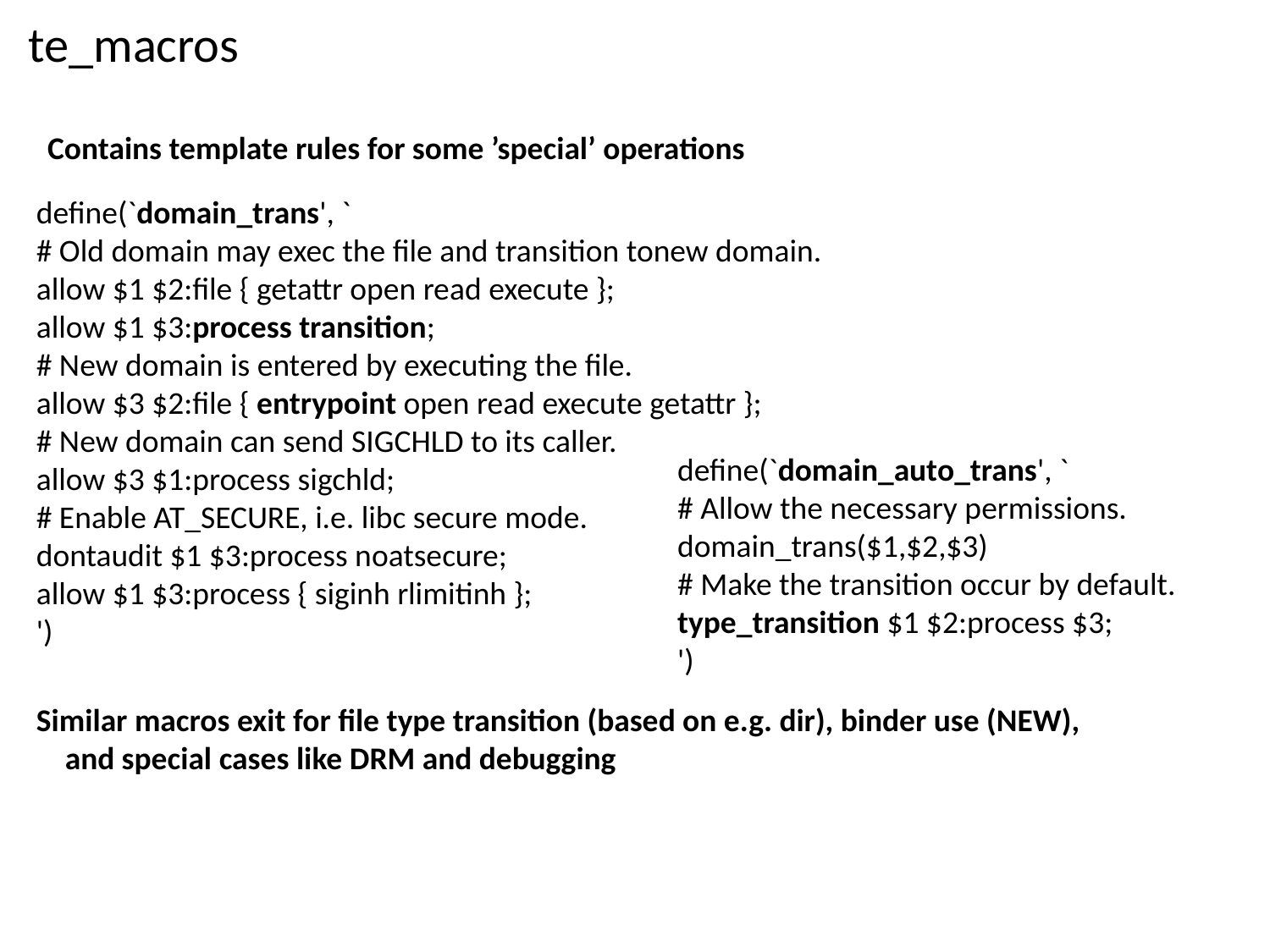

# te_macros
Contains template rules for some ’special’ operations

define(`domain_trans', `
# Old domain may exec the file and transition tonew domain.
allow $1 $2:file { getattr open read execute };
allow $1 $3:process transition;
# New domain is entered by executing the file.
allow $3 $2:file { entrypoint open read execute getattr };
# New domain can send SIGCHLD to its caller.
allow $3 $1:process sigchld;
# Enable AT_SECURE, i.e. libc secure mode.
dontaudit $1 $3:process noatsecure;
allow $1 $3:process { siginh rlimitinh };
')
define(`domain_auto_trans', `
# Allow the necessary permissions.
domain_trans($1,$2,$3)
# Make the transition occur by default.
type_transition $1 $2:process $3;
')
Similar macros exit for file type transition (based on e.g. dir), binder use (NEW),
    and special cases like DRM and debugging